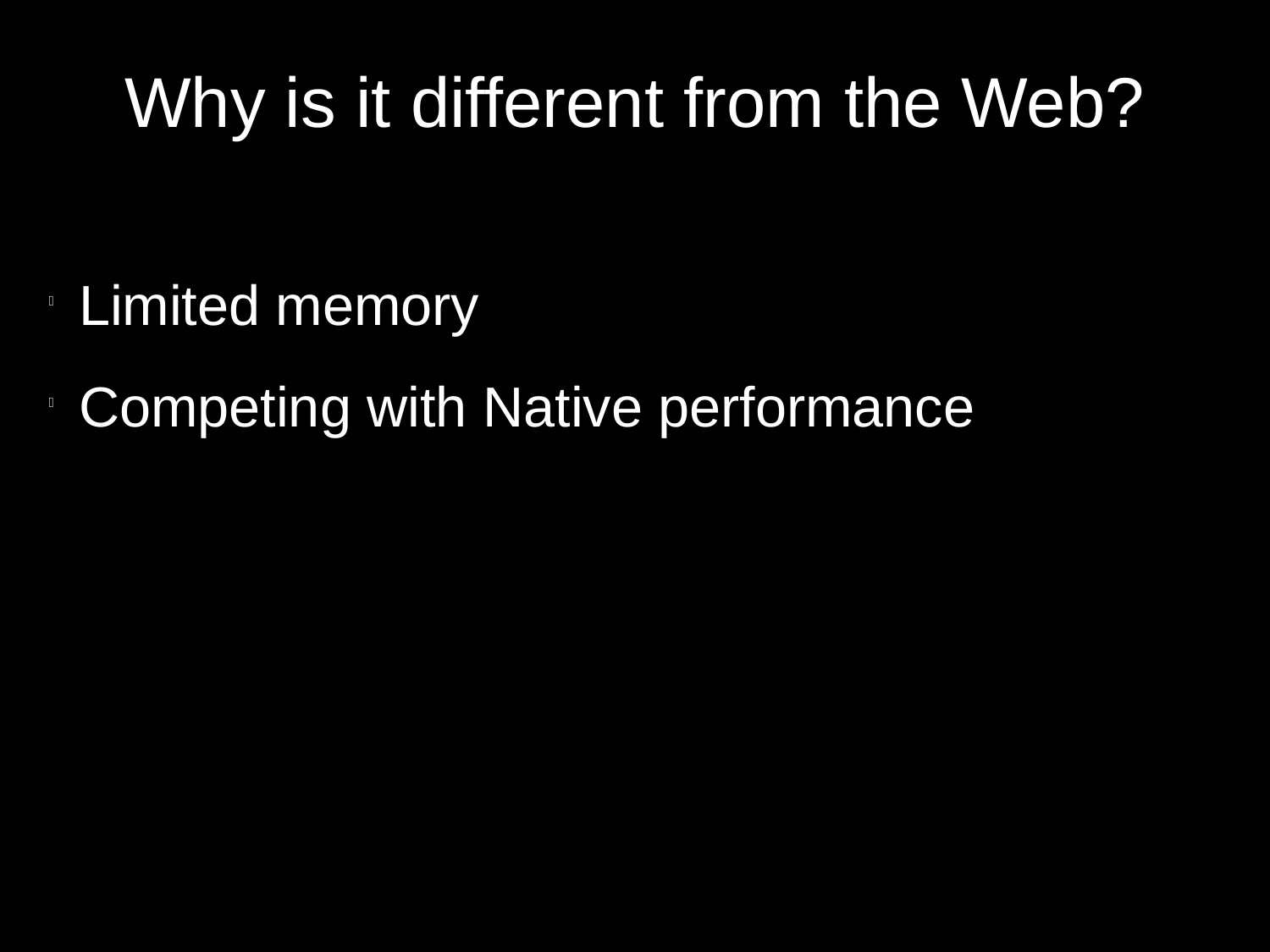

Why is it different from the Web?

Limited memory
Competing with Native performance